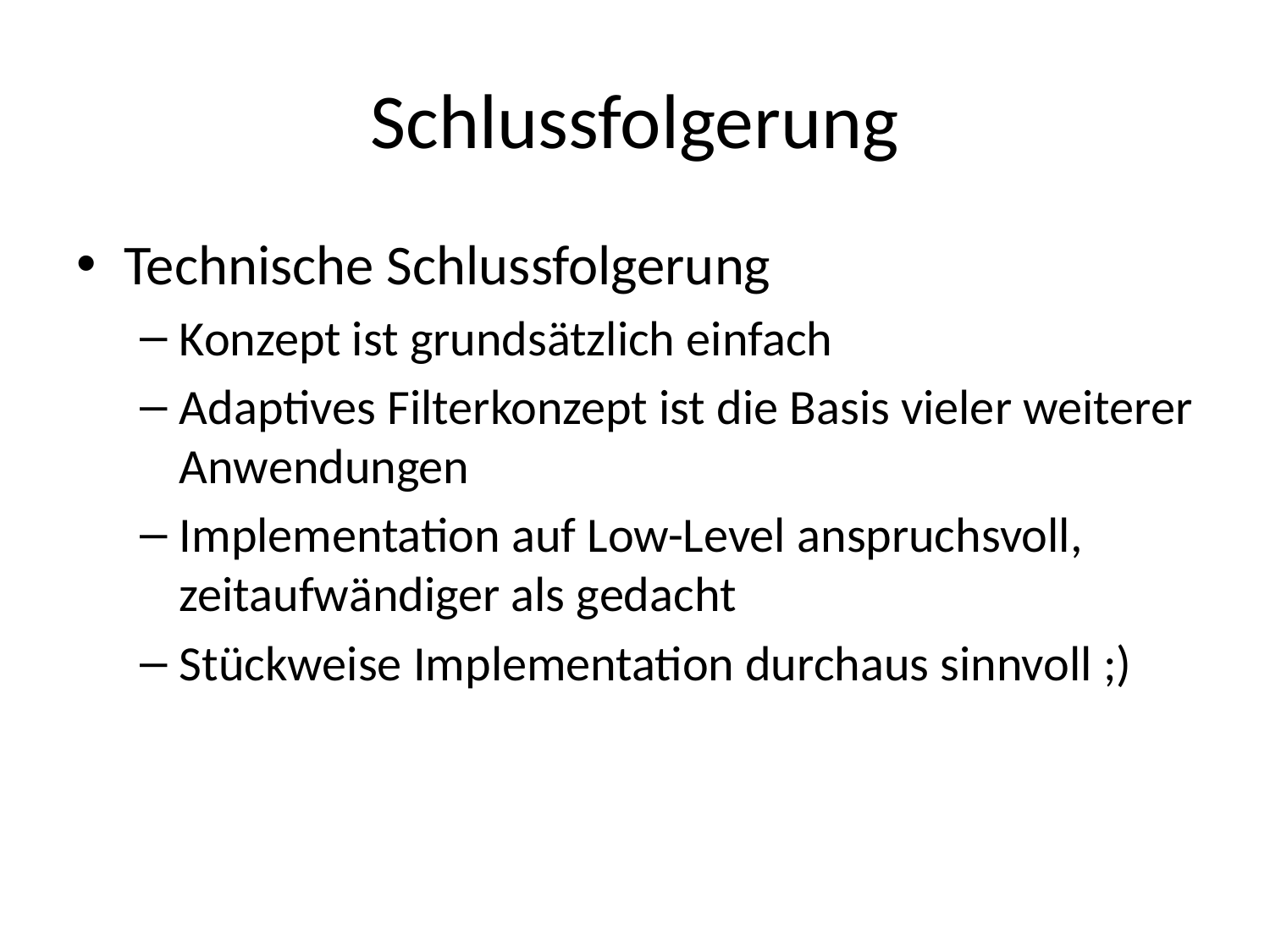

# Schlussfolgerung
Technische Schlussfolgerung
Konzept ist grundsätzlich einfach
Adaptives Filterkonzept ist die Basis vieler weiterer Anwendungen
Implementation auf Low-Level anspruchsvoll, zeitaufwändiger als gedacht
Stückweise Implementation durchaus sinnvoll ;)